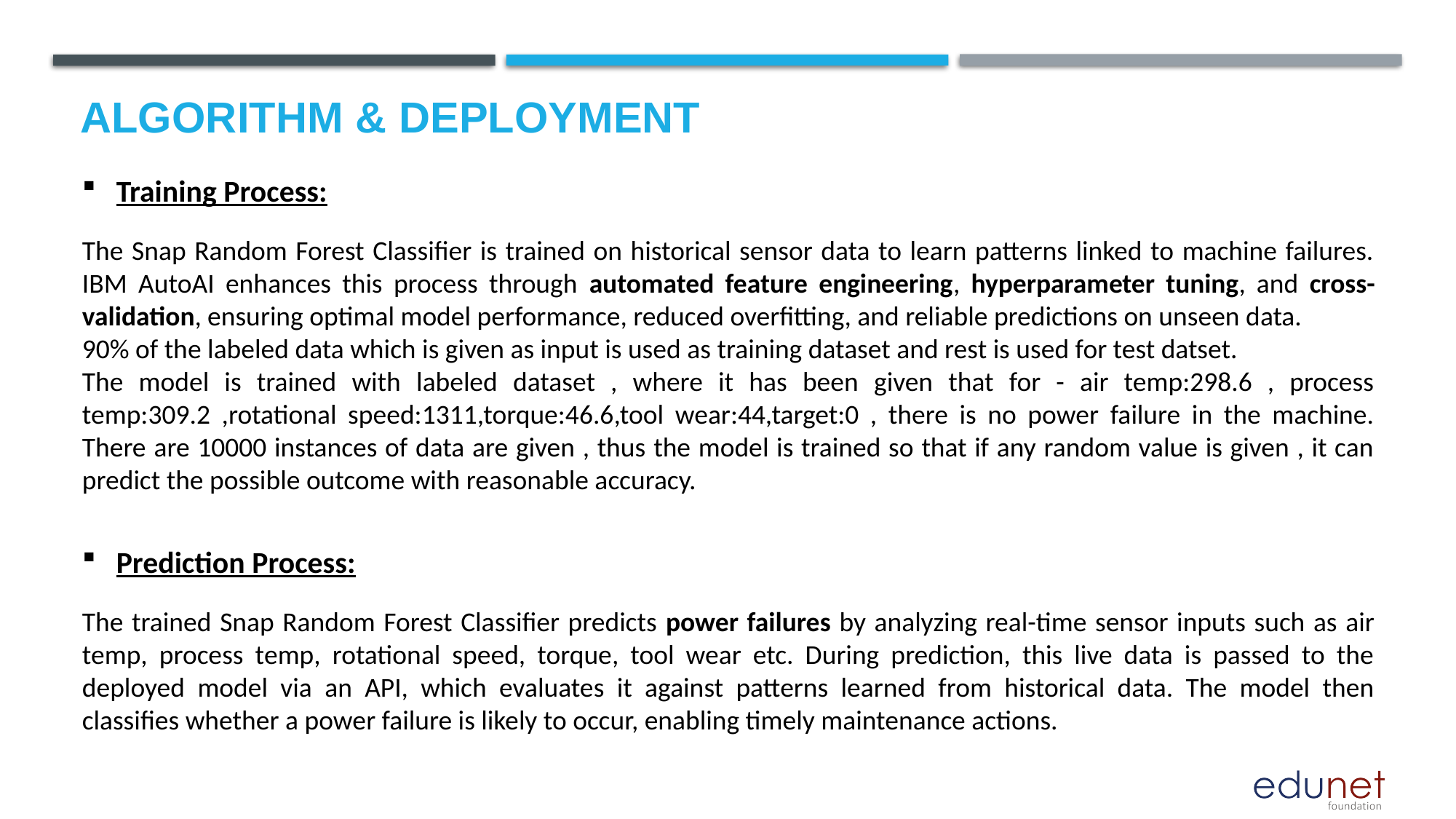

# Algorithm & Deployment
Training Process:

The Snap Random Forest Classifier is trained on historical sensor data to learn patterns linked to machine failures.
IBM AutoAI enhances this process through automated feature engineering, hyperparameter tuning, and cross-validation, ensuring optimal model performance, reduced overfitting, and reliable predictions on unseen data.
90% of the labeled data which is given as input is used as training dataset and rest is used for test datset.
The model is trained with labeled dataset , where it has been given that for - air temp:298.6 , process temp:309.2 ,rotational speed:1311,torque:46.6,tool wear:44,target:0 , there is no power failure in the machine. There are 10000 instances of data are given , thus the model is trained so that if any random value is given , it can predict the possible outcome with reasonable accuracy.

Prediction Process:

The trained Snap Random Forest Classifier predicts power failures by analyzing real-time sensor inputs such as air temp, process temp, rotational speed, torque, tool wear etc. During prediction, this live data is passed to the deployed model via an API, which evaluates it against patterns learned from historical data. The model then classifies whether a power failure is likely to occur, enabling timely maintenance actions.